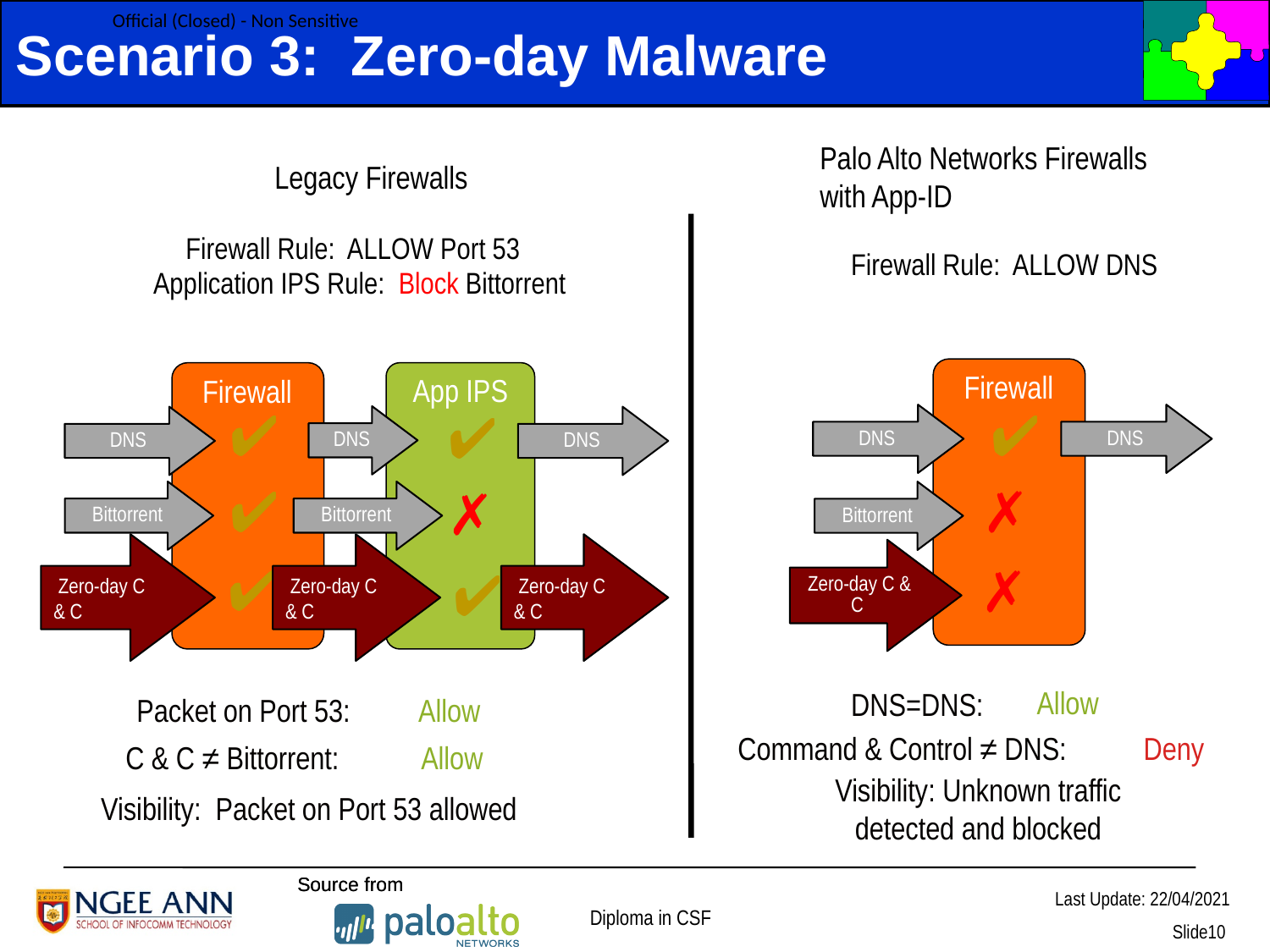

# Scenario 3:  Zero-day Malware
Palo Alto Networks Firewalls
with App-ID
Legacy Firewalls

Firewall Rule:  ALLOW Port 53
Firewall Rule:  ALLOW DNS
Application IPS Rule:  Block Bittorrent

Firewall

Firewall

App IPS
✔
✔
✔
DNS
DNS
DNS
DNS
DNS
✔
✗
✗
Bittorrent
Bittorrent
Bittorrent
 Zero-day C & C
 Zero-day C & C
 Zero-day C & C
 Zero-day C & C
✔
✗
✔
Allow
DNS=DNS:
Packet on Port 53:
Allow
Command & Control ≠ DNS:
Deny
C & C ≠ Bittorrent:
Allow
Visibility: Unknown traffic detected and blocked
Visibility:  Packet on Port 53 allowed